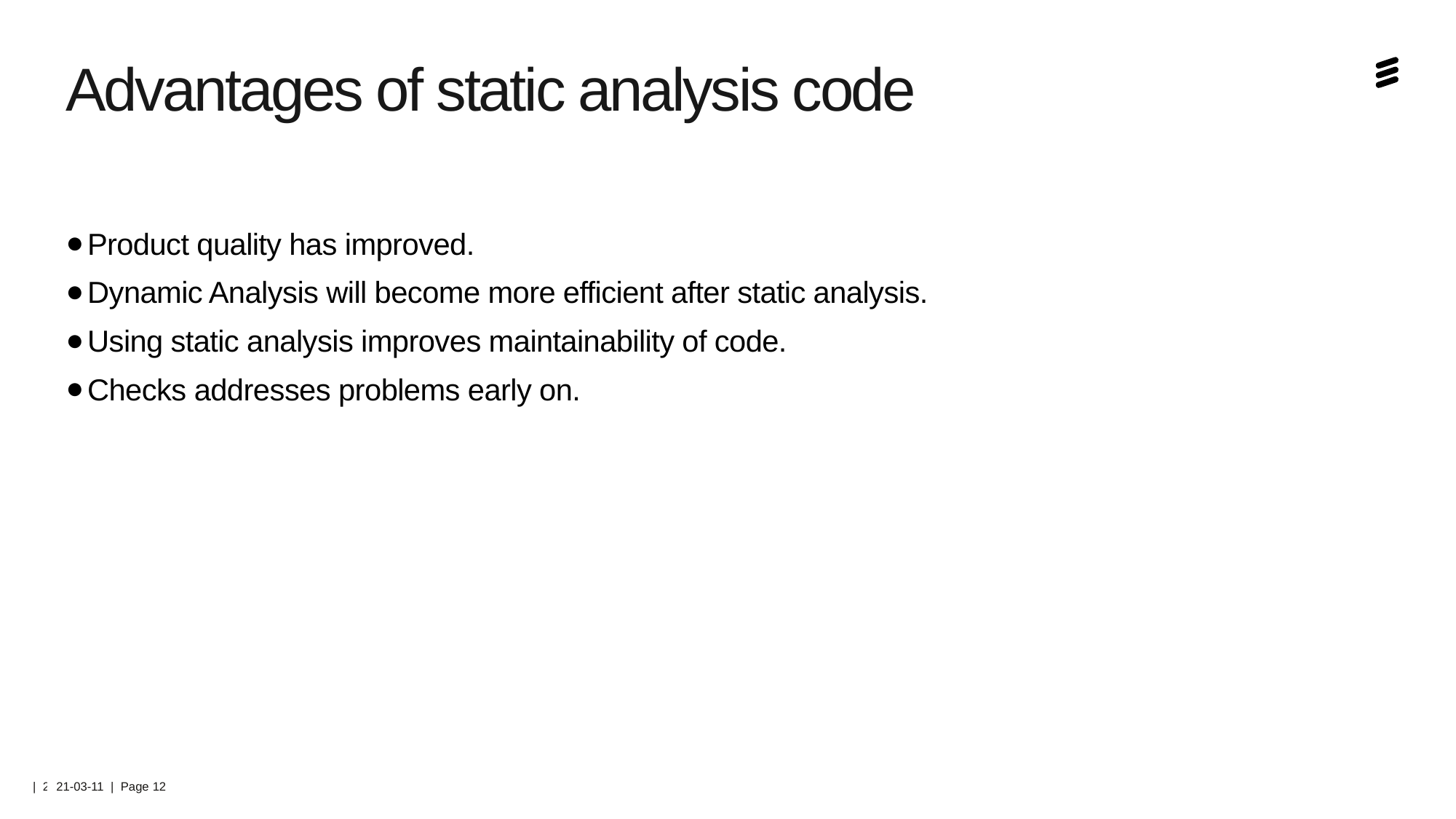

# Advantages of static analysis code
Product quality has improved.
Dynamic Analysis will become more efficient after static analysis.
Using static analysis improves maintainability of code.
Checks addresses problems early on.